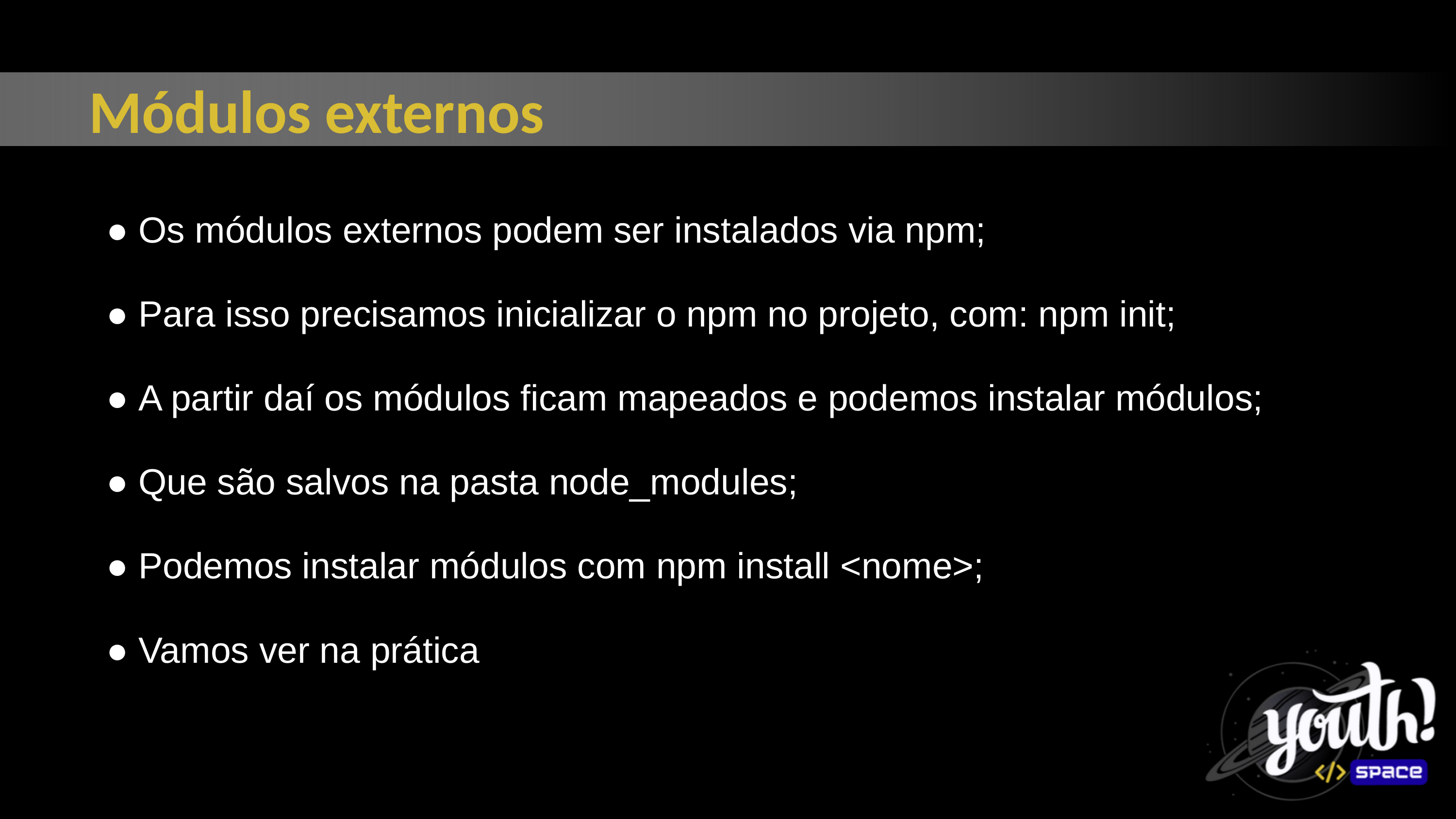

Módulos externos

 ● Os módulos externos podem ser instalados via npm;
 ● Para isso precisamos inicializar o npm no projeto, com: npm init;
 ● A partir daí os módulos ficam mapeados e podemos instalar módulos;
 ● Que são salvos na pasta node_modules;
 ● Podemos instalar módulos com npm install <nome>;
 ● Vamos ver na prática